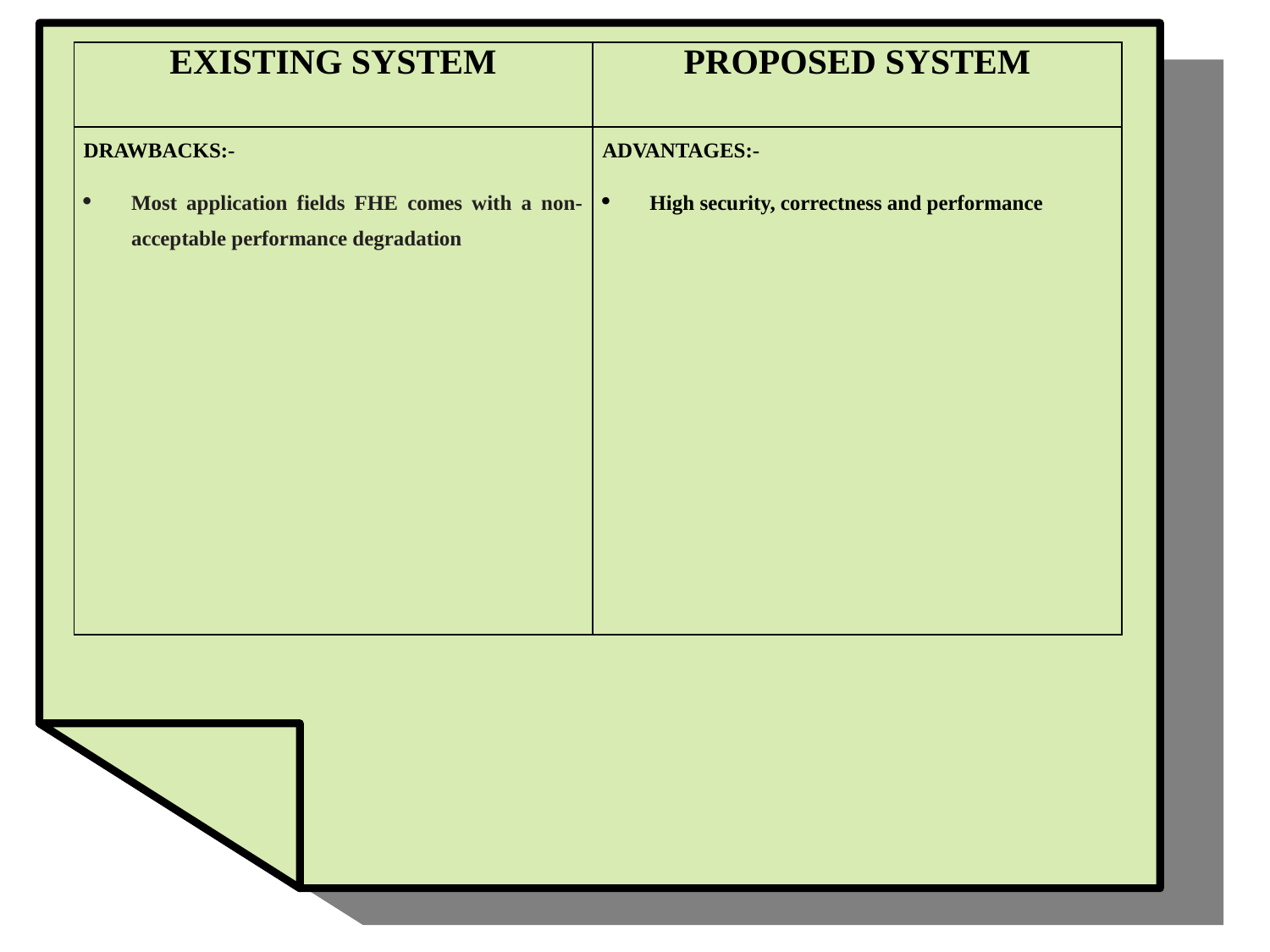

| EXISTING SYSTEM | PROPOSED SYSTEM |
| --- | --- |
| DRAWBACKS:- Most application fields FHE comes with a non-acceptable performance degradation | ADVANTAGES:- High security, correctness and performance |
| --- | --- |